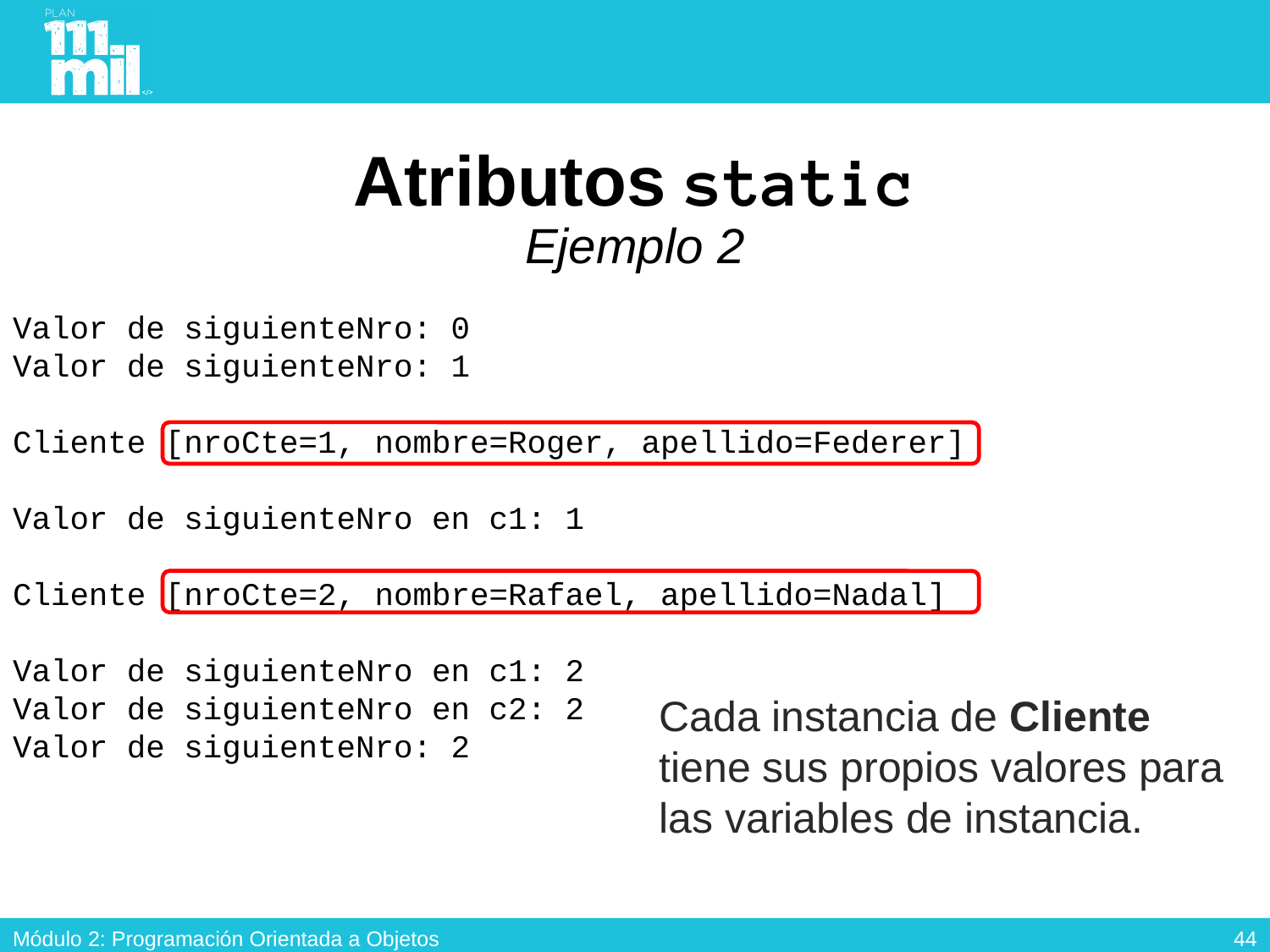

# Atributos static Ejemplo 2
Valor de siguienteNro: 0
Valor de siguienteNro: 1

Cliente [nroCte=1, nombre=Roger, apellido=Federer]

Valor de siguienteNro en c1: 1

Cliente [nroCte=2, nombre=Rafael, apellido=Nadal]

Valor de siguienteNro en c1: 2
Valor de siguienteNro en c2: 2
Valor de siguienteNro: 2

Cada instancia de Cliente tiene sus propios valores para las variables de instancia.
44
Módulo 2: Programación Orientada a Objetos